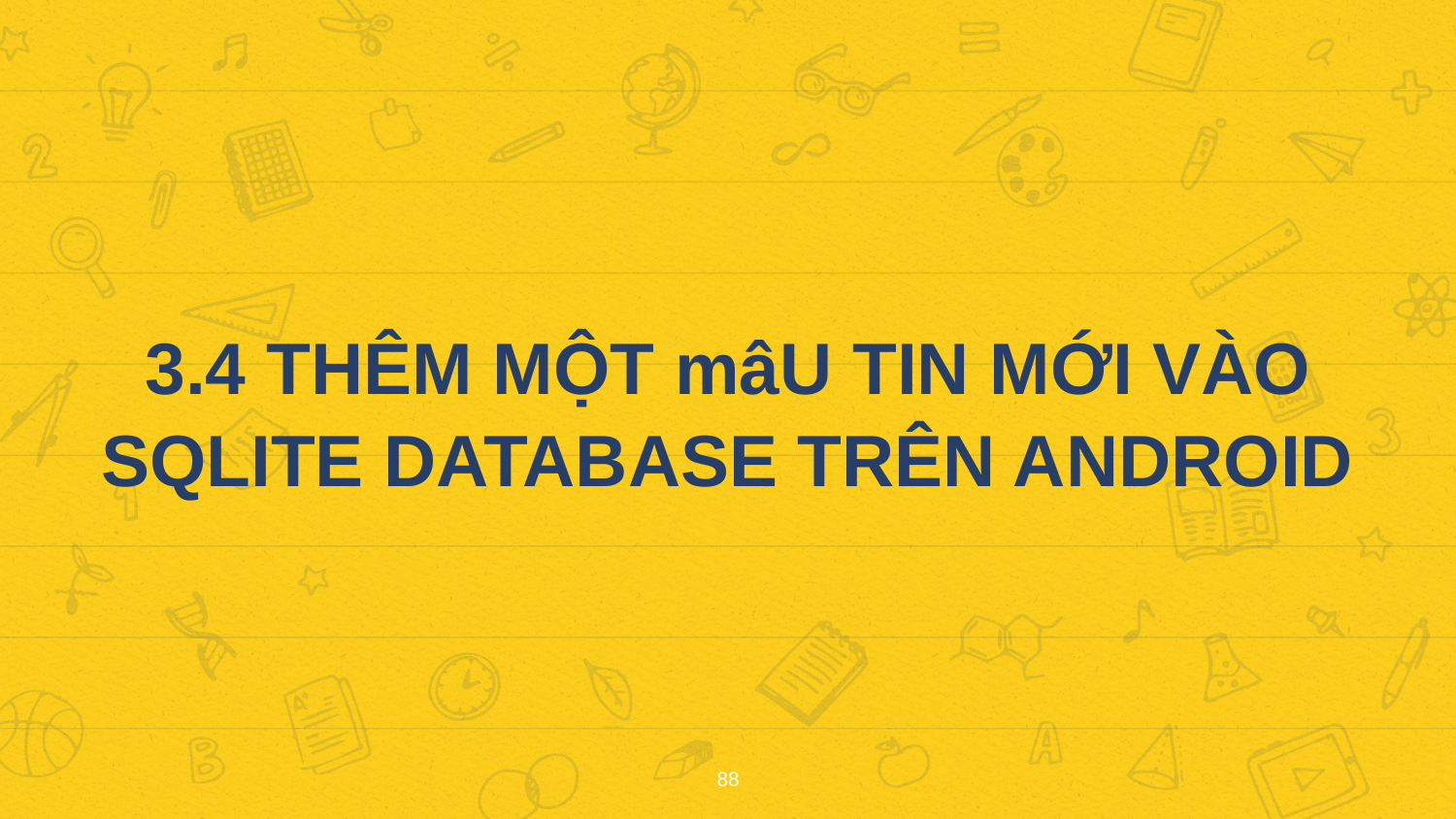

3.4 THÊM MỘT mâU TIN MỚI VÀO
SQLITE DATABASE TRÊN ANDROID
88